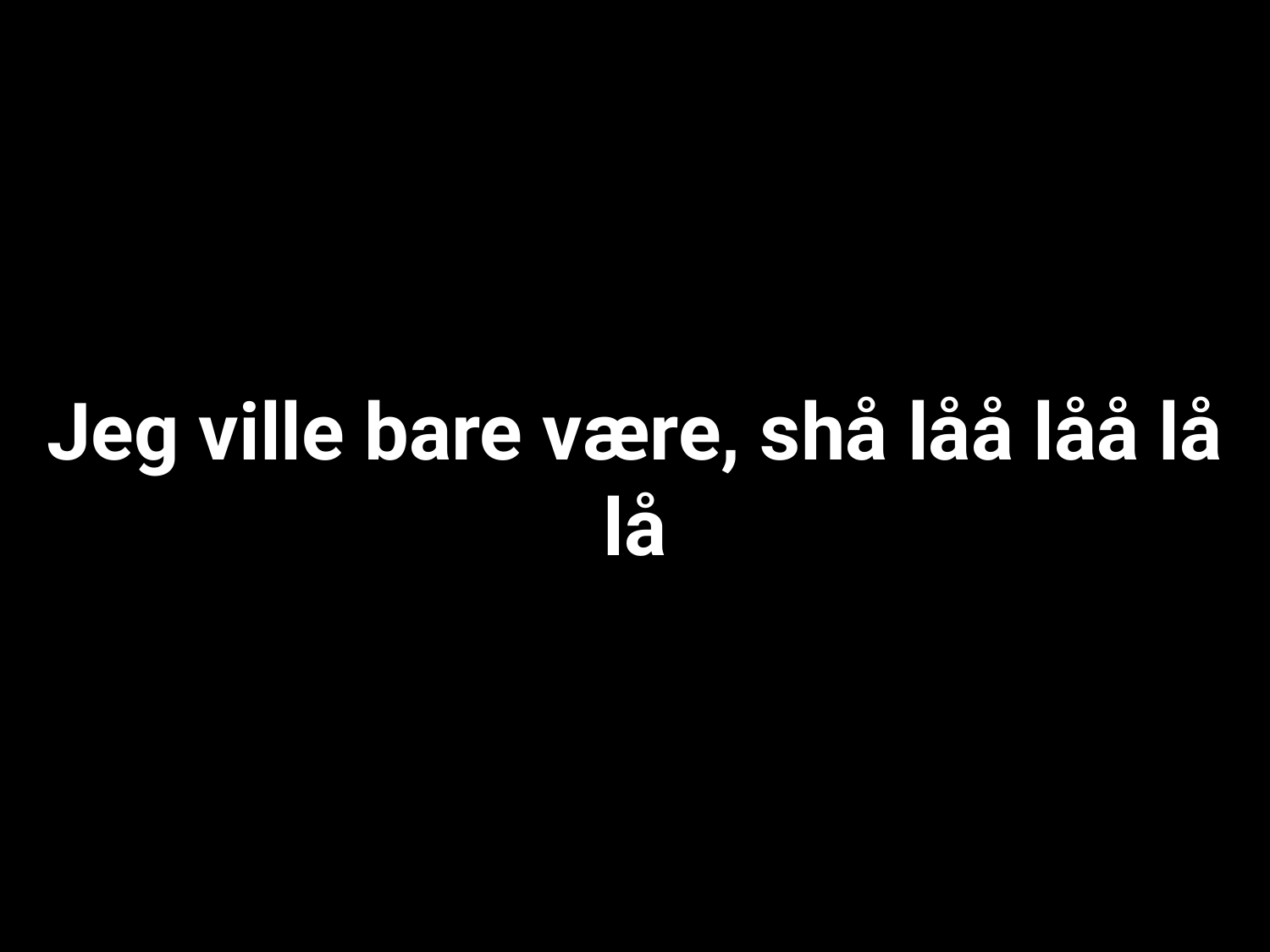

# Jeg ville bare være, shå låå låå lå lå